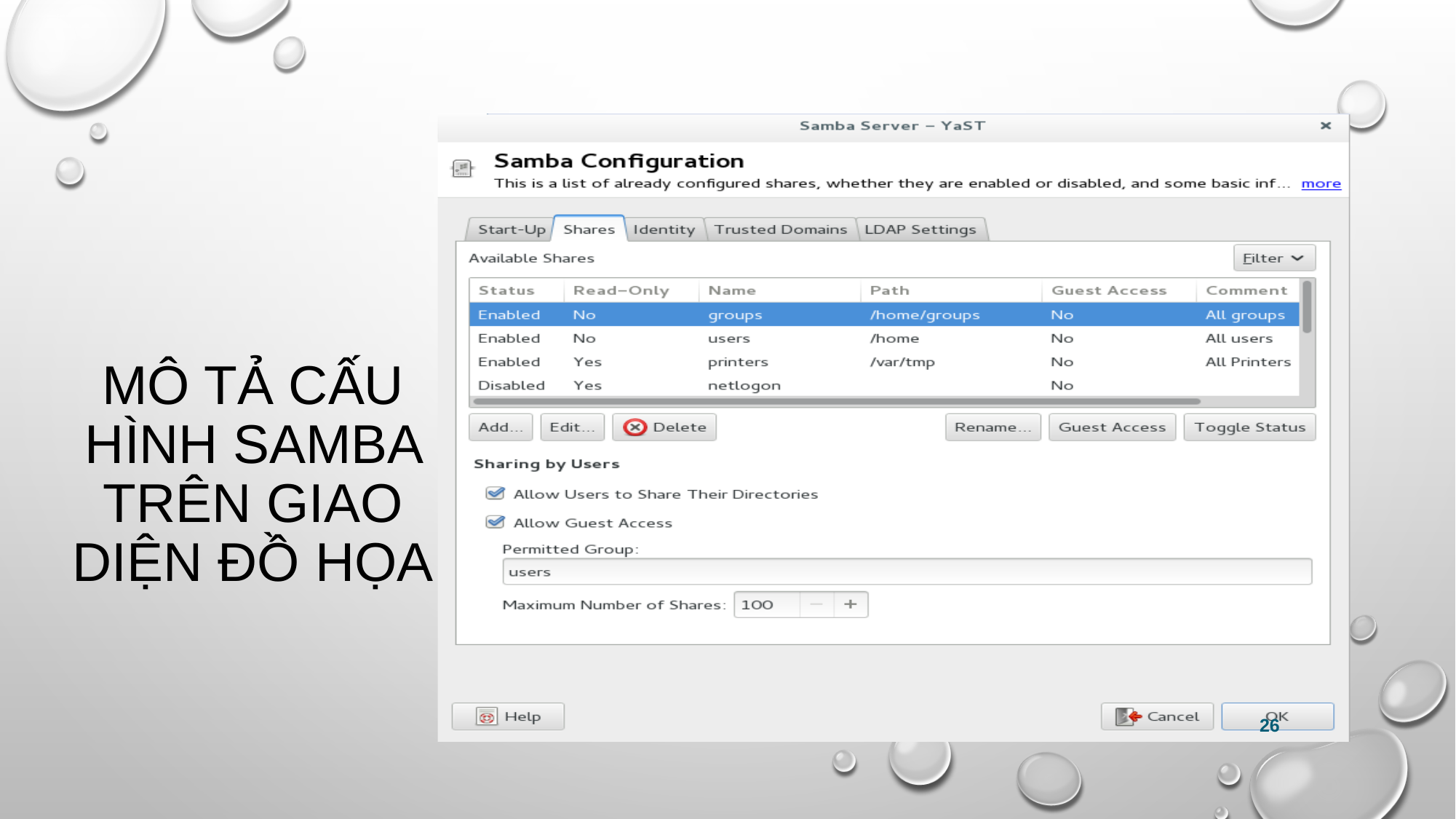

# Mô tả cấu hình samba trên giao diện đồ họa
26